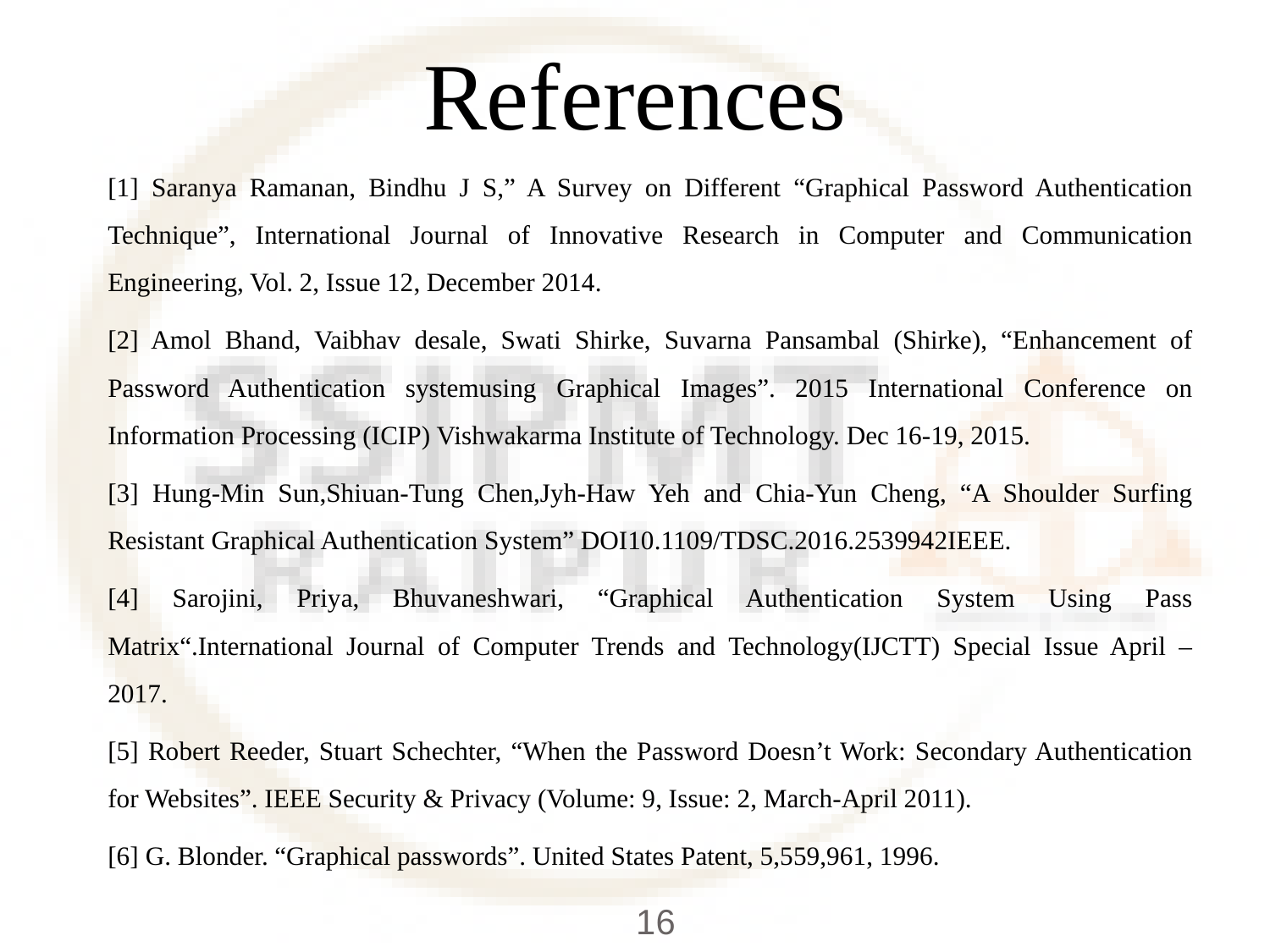

# References
[1] Saranya Ramanan, Bindhu J S,” A Survey on Different “Graphical Password Authentication Technique”, International Journal of Innovative Research in Computer and Communication Engineering, Vol. 2, Issue 12, December 2014.
[2] Amol Bhand, Vaibhav desale, Swati Shirke, Suvarna Pansambal (Shirke), “Enhancement of Password Authentication systemusing Graphical Images”. 2015 International Conference on Information Processing (ICIP) Vishwakarma Institute of Technology. Dec 16-19, 2015.
[3] Hung-Min Sun,Shiuan-Tung Chen,Jyh-Haw Yeh and Chia-Yun Cheng, “A Shoulder Surfing Resistant Graphical Authentication System” DOI10.1109/TDSC.2016.2539942IEEE.
[4] Sarojini, Priya, Bhuvaneshwari, “Graphical Authentication System Using Pass Matrix“.International Journal of Computer Trends and Technology(IJCTT) Special Issue April – 2017.
[5] Robert Reeder, Stuart Schechter, “When the Password Doesn’t Work: Secondary Authentication for Websites”. IEEE Security & Privacy (Volume: 9, Issue: 2, March-April 2011).
[6] G. Blonder. “Graphical passwords”. United States Patent, 5,559,961, 1996.
16